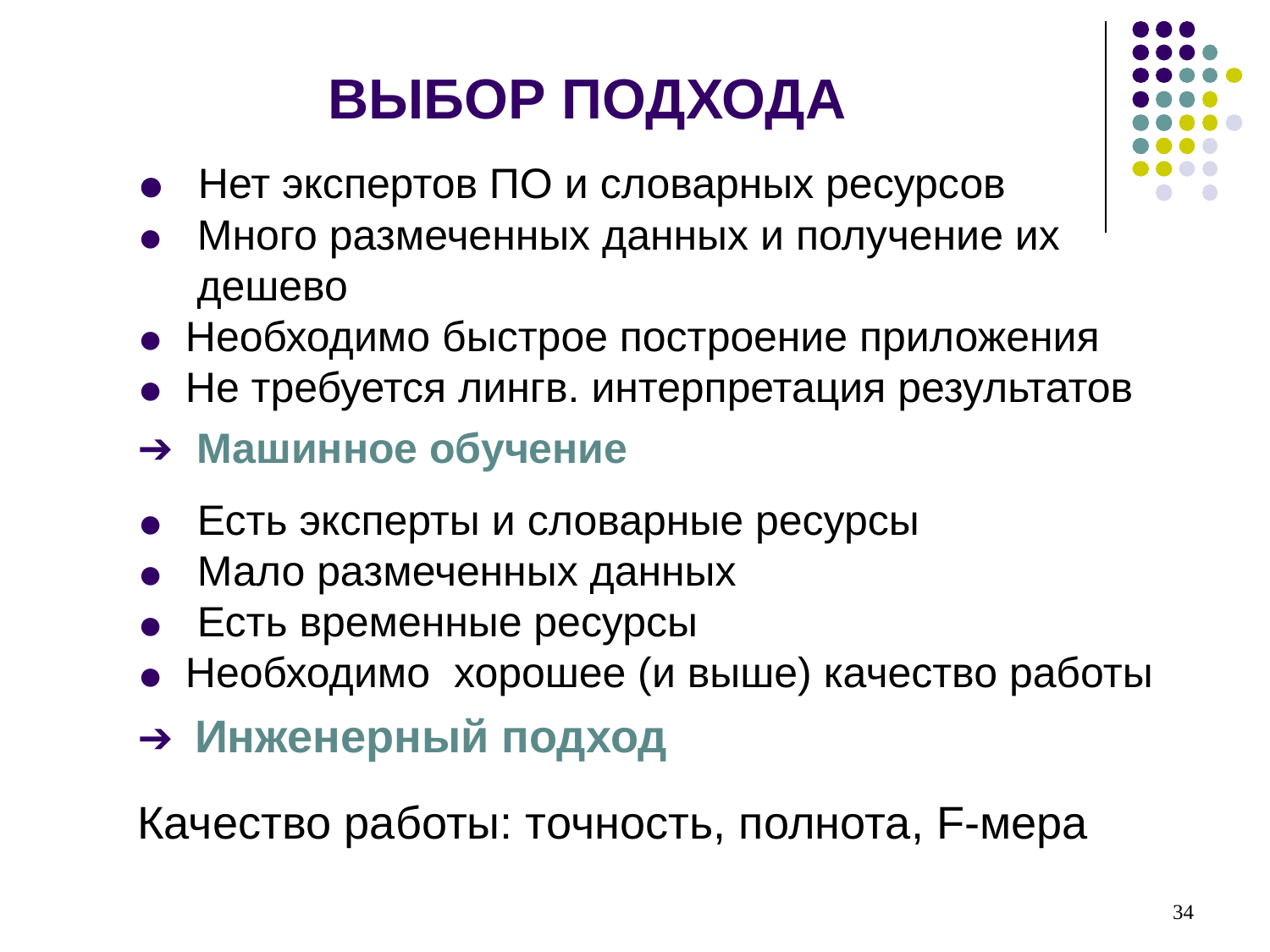

# ВЫБОР ПОДХОДА
 Нет экспертов ПО и словарных ресурсов
 Много размеченных данных и получение их
     дешево
Необходимо быстрое построение приложения
Не требуется лингв. интерпретация результатов
➔  Машинное обучение
 Есть эксперты и словарные ресурсы
 Мало размеченных данных
 Есть временные ресурсы
Необходимо  хорошее (и выше) качество работы
➔  Инженерный подход
Качество работы: точность, полнота, F-мера

34